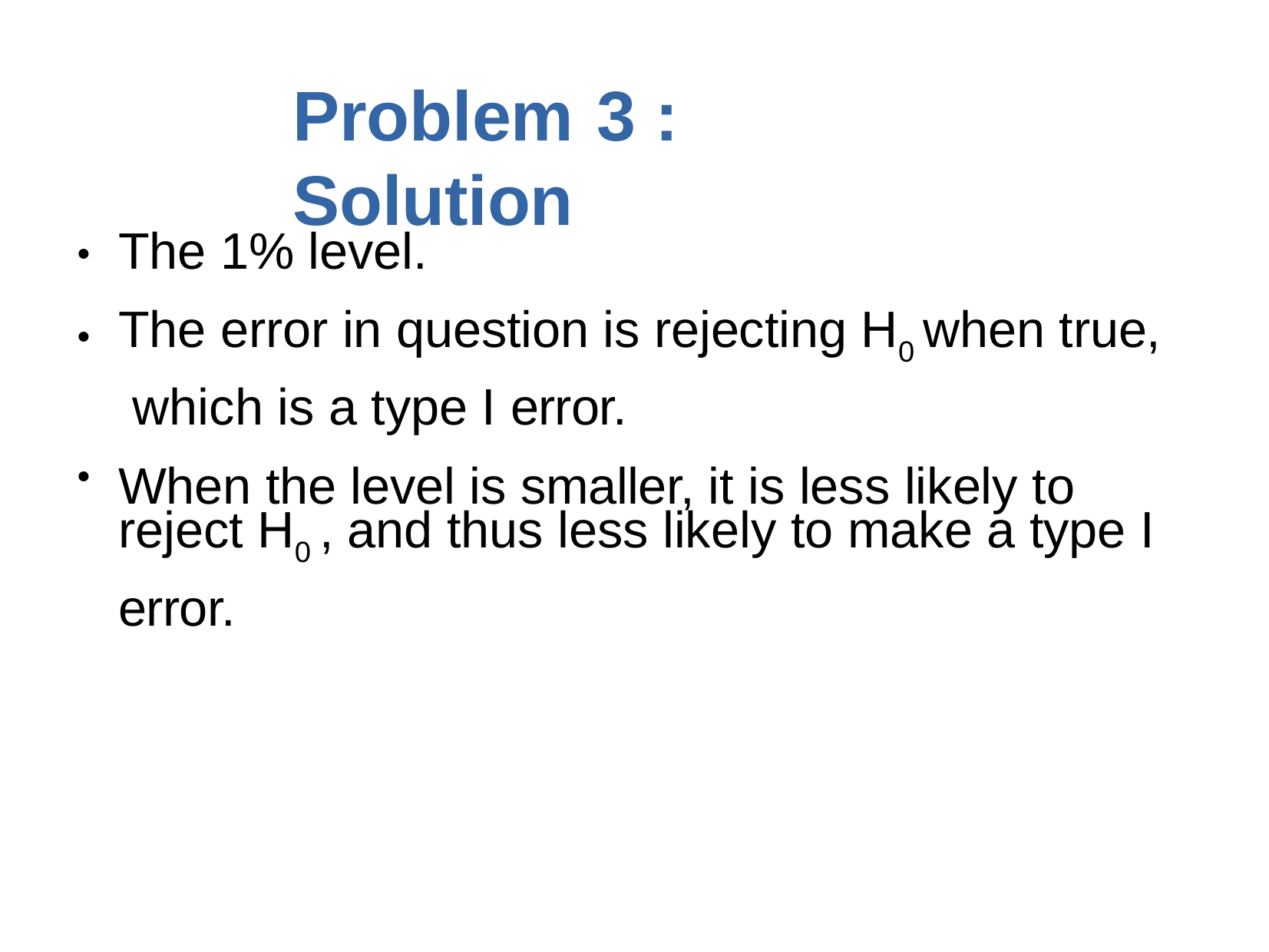

# Problem	3	: Solution
The 1% level.
The error in question is rejecting H0 when true,  which is a type I error.
When the level is smaller, it is less likely to  reject H0 , and thus less likely to make a type I
error.
●
●
●